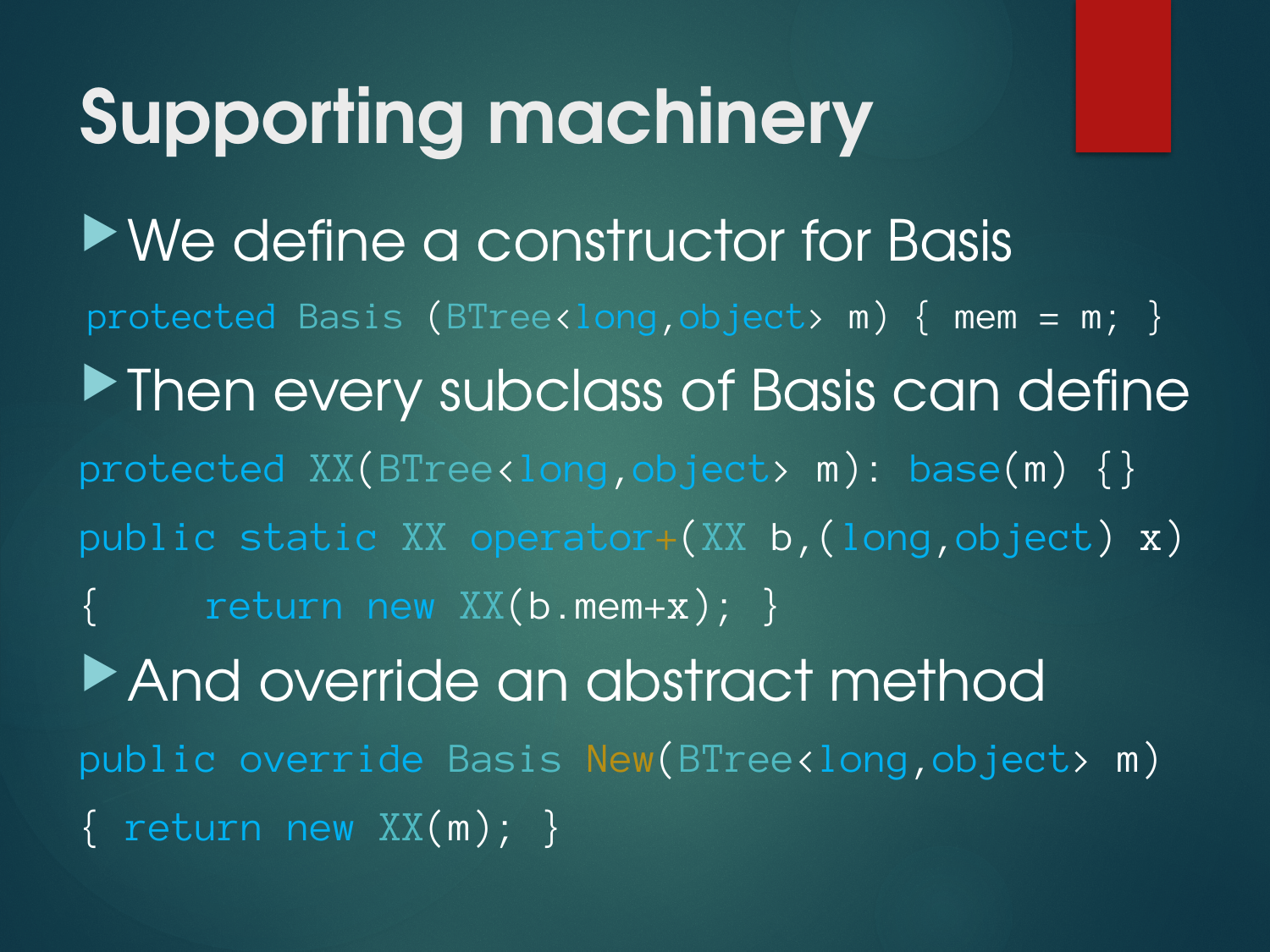

# Supporting machinery
We define a constructor for Basis
protected Basis (BTree<long,object> m) { mem = m; }
Then every subclass of Basis can define
protected XX(BTree<long,object> m): base(m) {}
public static XX operator+(XX b,(long,object) x)
{	return new XX(b.mem+x); }
And override an abstract method
public override Basis New(BTree<long,object> m)
{ return new XX(m); }